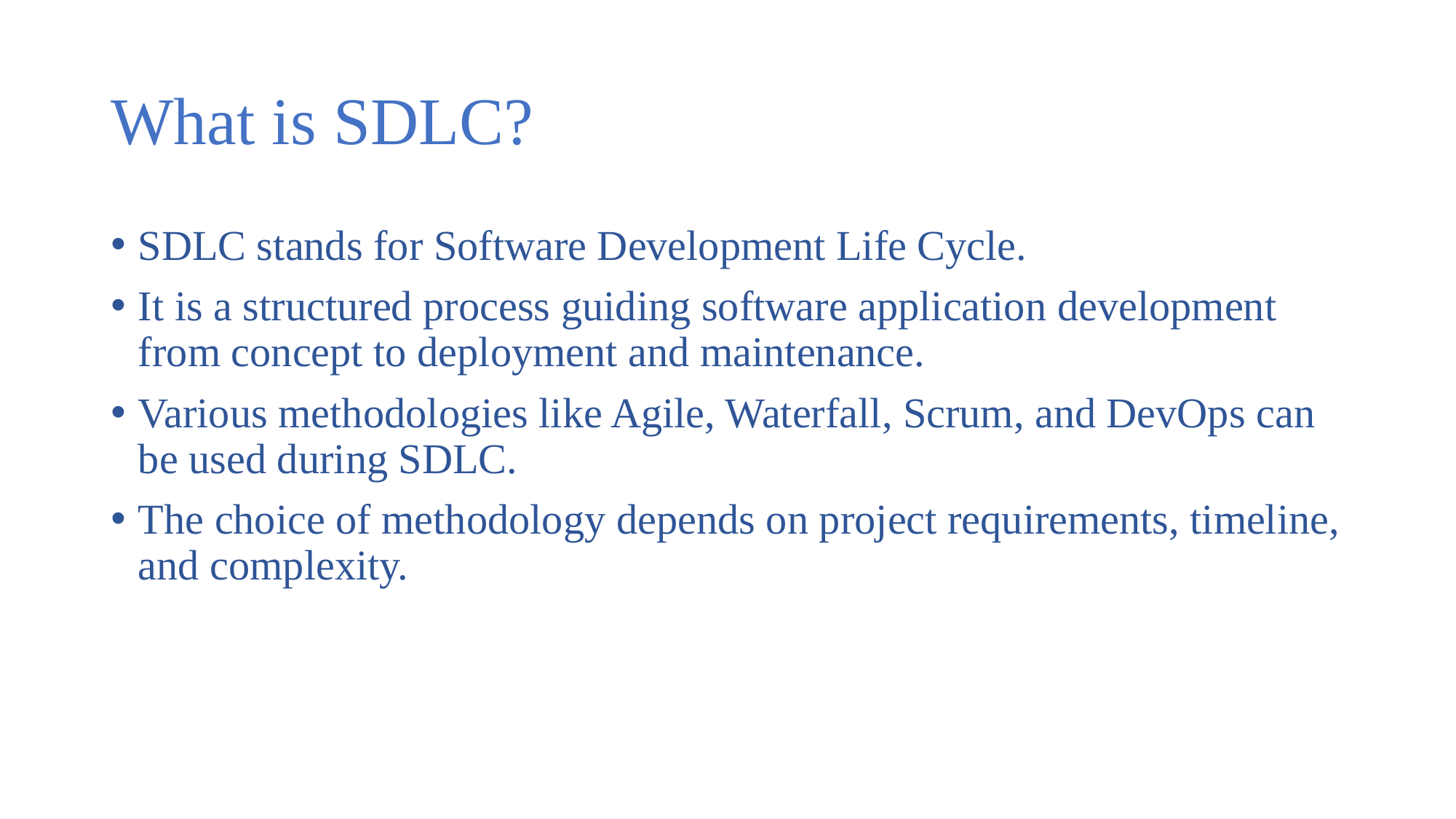

# What is SDLC?
SDLC stands for Software Development Life Cycle.
It is a structured process guiding software application development from concept to deployment and maintenance.
Various methodologies like Agile, Waterfall, Scrum, and DevOps can be used during SDLC.
The choice of methodology depends on project requirements, timeline, and complexity.